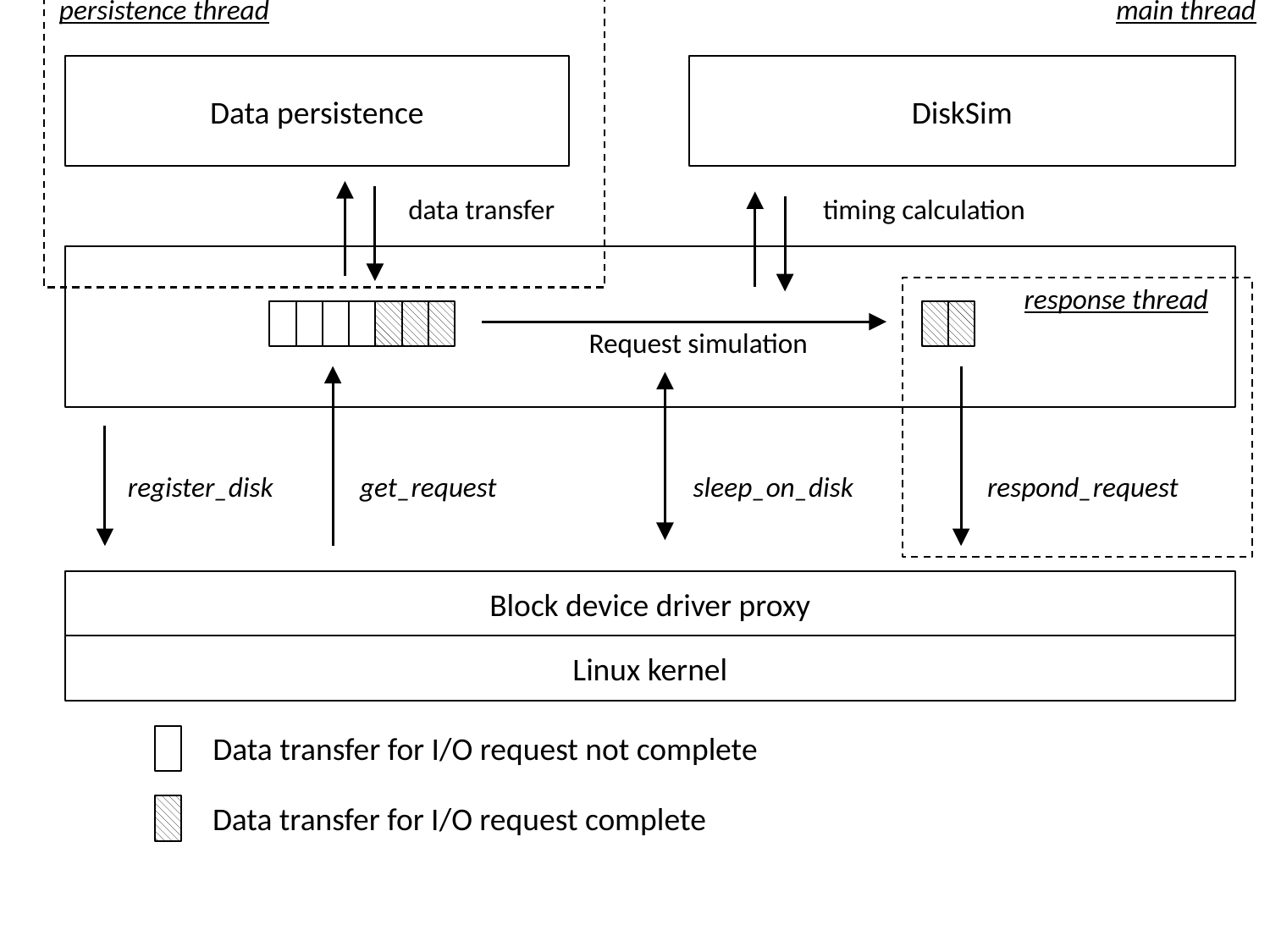

persistence thread
main thread
Data persistence
DiskSim
data transfer
timing calculation

response thread

Request simulation
register_disk
get_request
sleep_on_disk
respond_request
Block device driver proxy
Linux kernel
Data transfer for I/O request not complete

Data transfer for I/O request complete